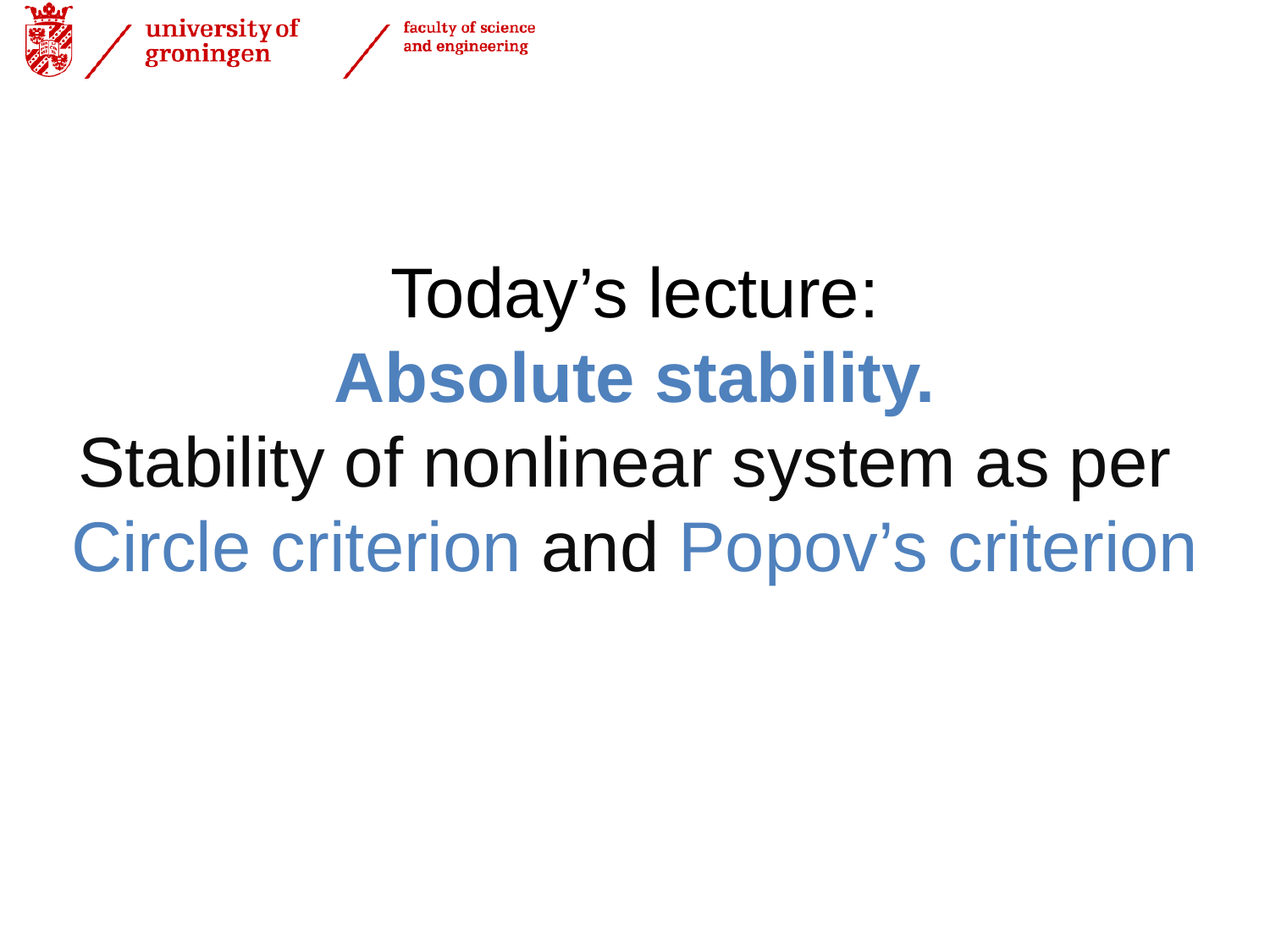

Today’s lecture:
Absolute stability.
Stability of nonlinear system as per
Circle criterion and Popov’s criterion